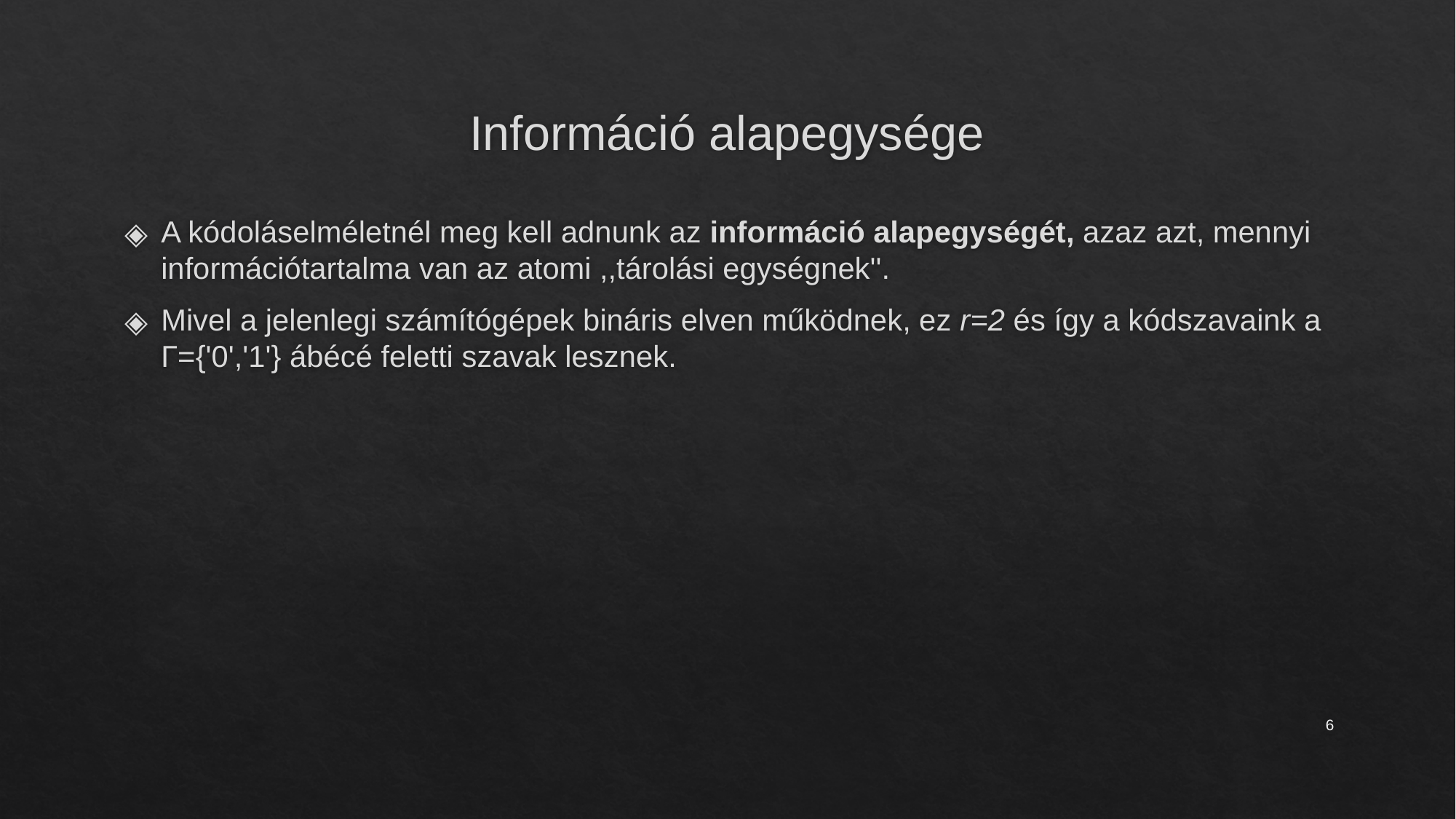

# Információ alapegysége
A kódoláselméletnél meg kell adnunk az információ alapegységét, azaz azt, mennyi információtartalma van az atomi ,,tárolási egységnek''.
Mivel a jelenlegi számítógépek bináris elven működnek, ez r=2 és így a kódszavaink a Γ={'0','1'} ábécé feletti szavak lesznek.

6